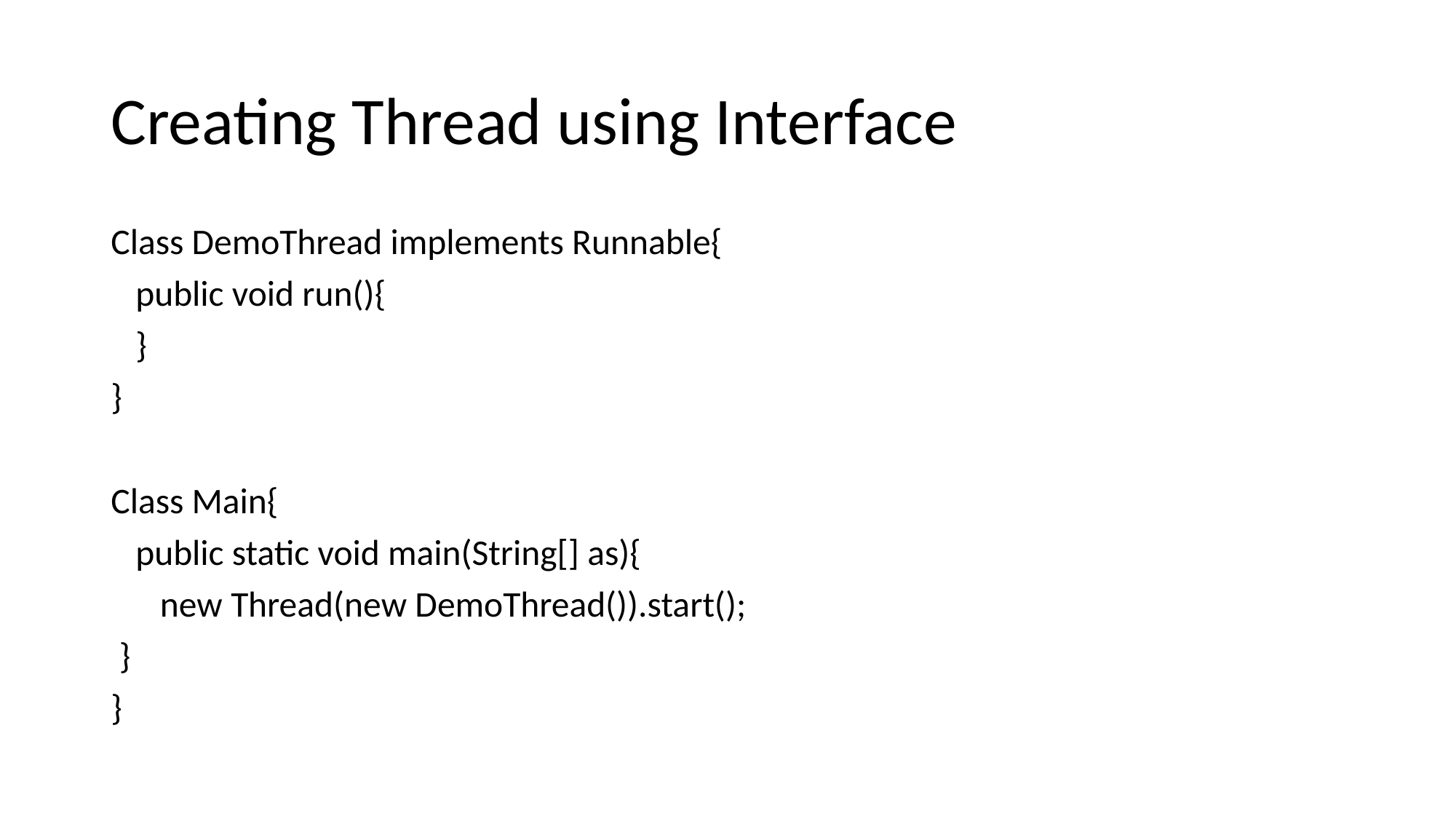

# Creating Thread using Interface
Class DemoThread implements Runnable{
   public void run(){
   }
}

Class Main{
   public static void main(String[] as){
      new Thread(new DemoThread()).start();
 }
}